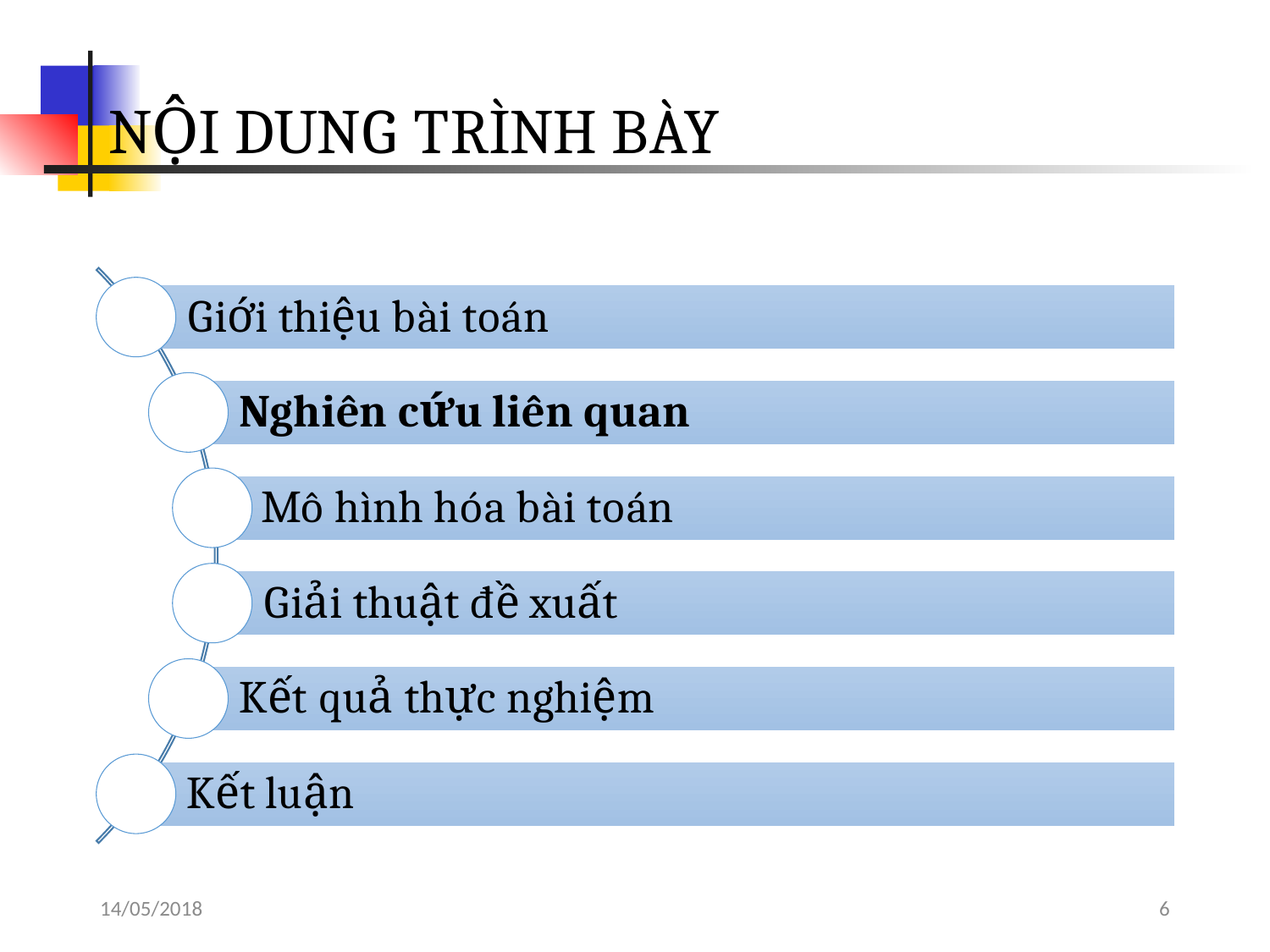

# NỘI DUNG TRÌNH BÀY

Giới thiệu bài toán

Nghiên cứu liên quan

Mô hình hóa bài toán

Giải thuật đề xuất

Kết quả thực nghiệm

Kết luận
14/05/2018
6